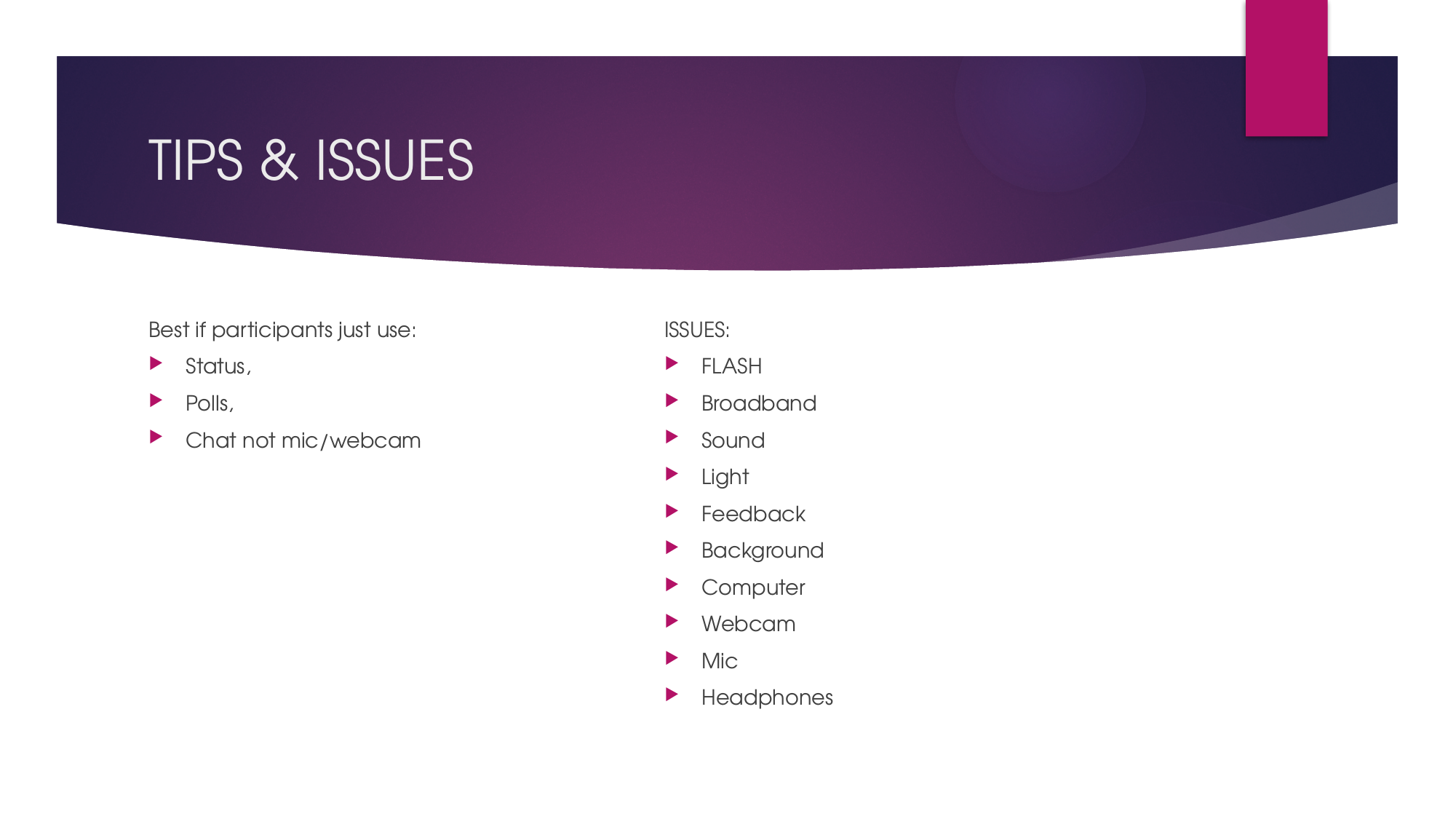

# TIPS & ISSUES
Best if participants just use:
Status,
Polls,
Chat not mic/webcam

ISSUES:
FLASH
Broadband
Sound
Light
Feedback
Background
Computer
Webcam
Mic
Headphones